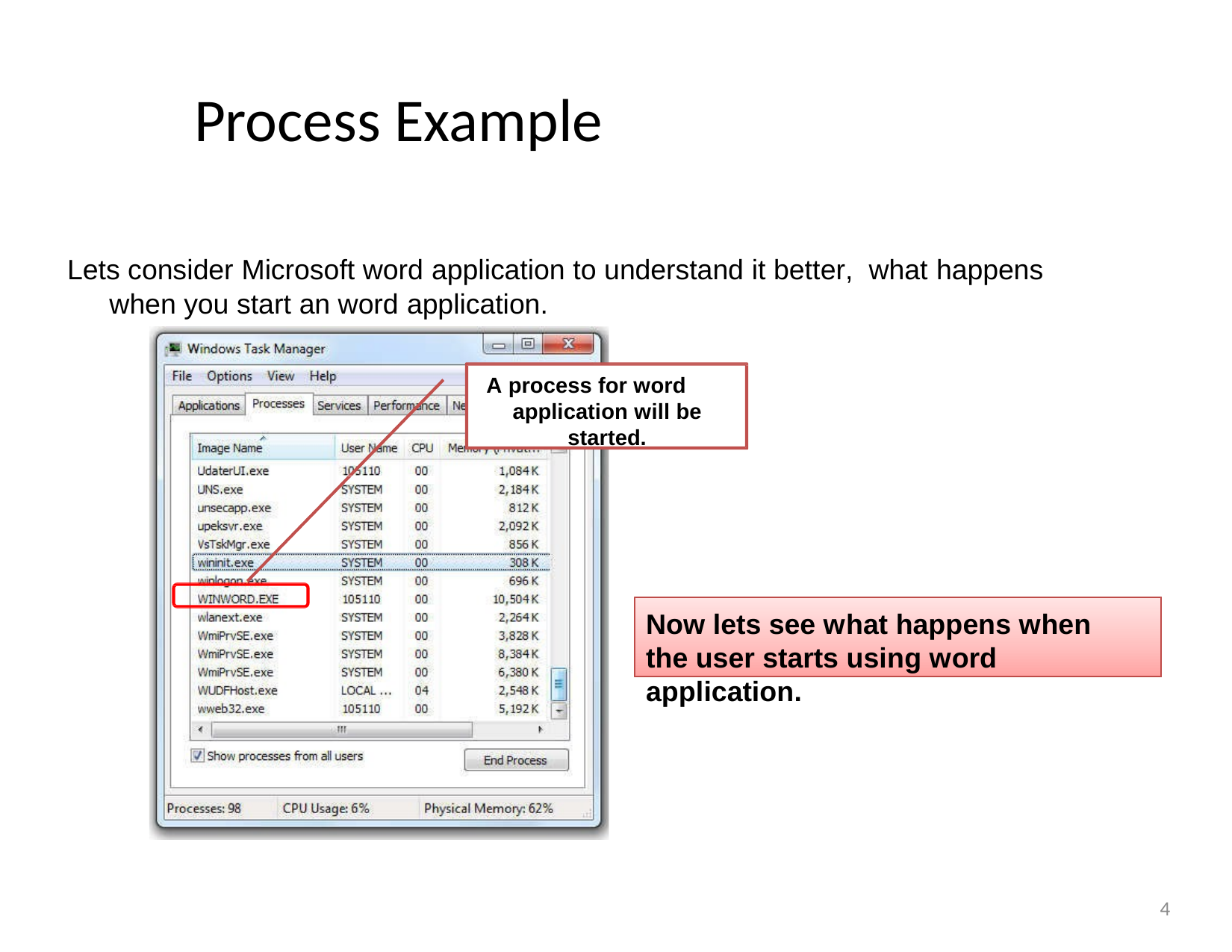

# Process Example
Lets consider Microsoft word application to understand it better,  what happens when you start an word application.

A process for word application will be started.

Now lets see what happens when the user starts using word application.
4